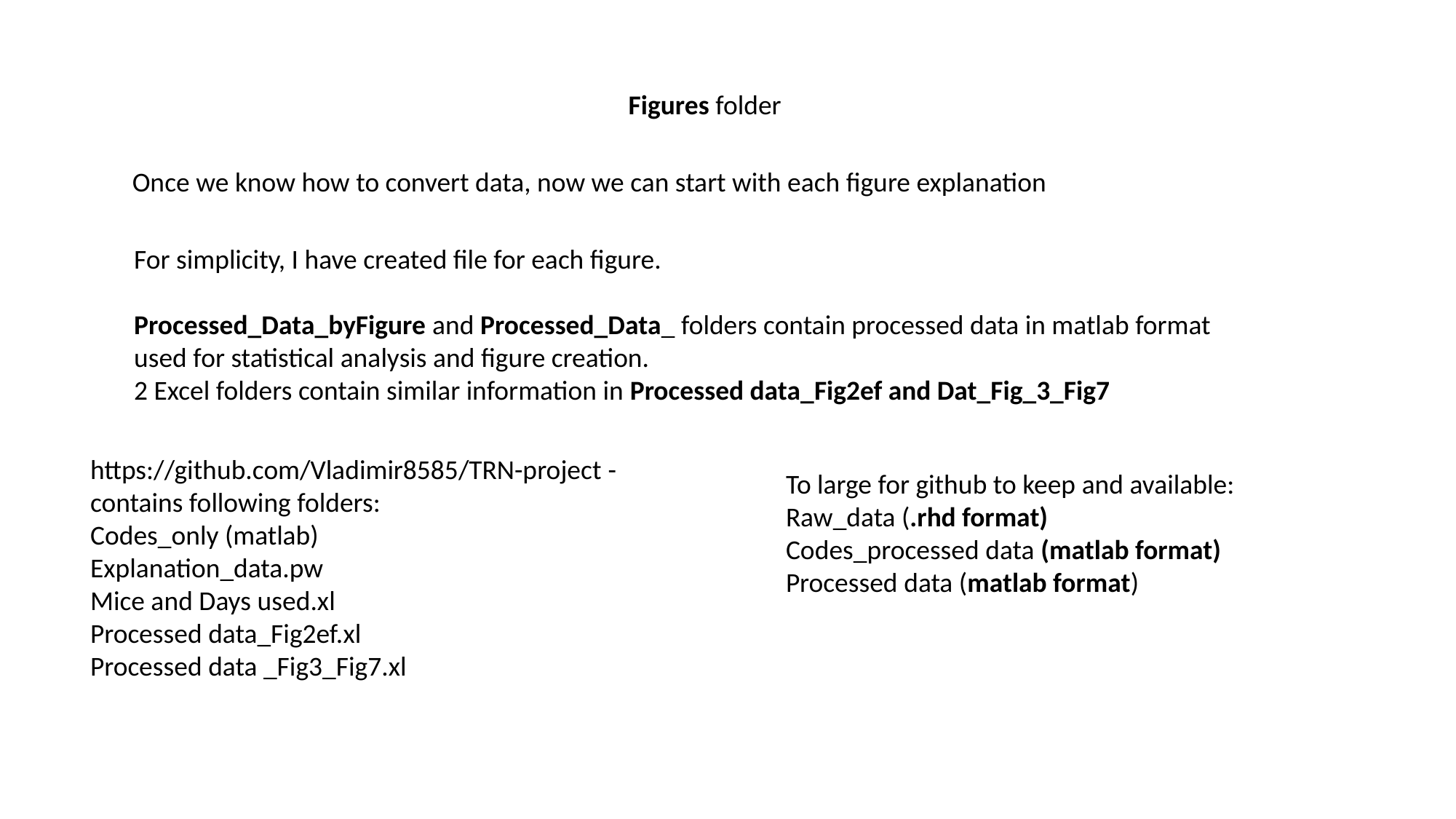

Figures folder

Once we know how to convert data, now we can start with each figure explanation

For simplicity, I have created file for each figure.

Processed_Data_byFigure and Processed_Data_ folders contain processed data in matlab format
used for statistical analysis and figure creation.
2 Excel folders contain similar information in Processed data_Fig2ef and Dat_Fig_3_Fig7
https://github.com/Vladimir8585/TRN-project - contains following folders:
Codes_only (matlab)
Explanation_data.pw
Mice and Days used.xl
Processed data_Fig2ef.xl
Processed data _Fig3_Fig7.xl

To large for github to keep and available:
Raw_data (.rhd format)
Codes_processed data (matlab format)
Processed data (matlab format)